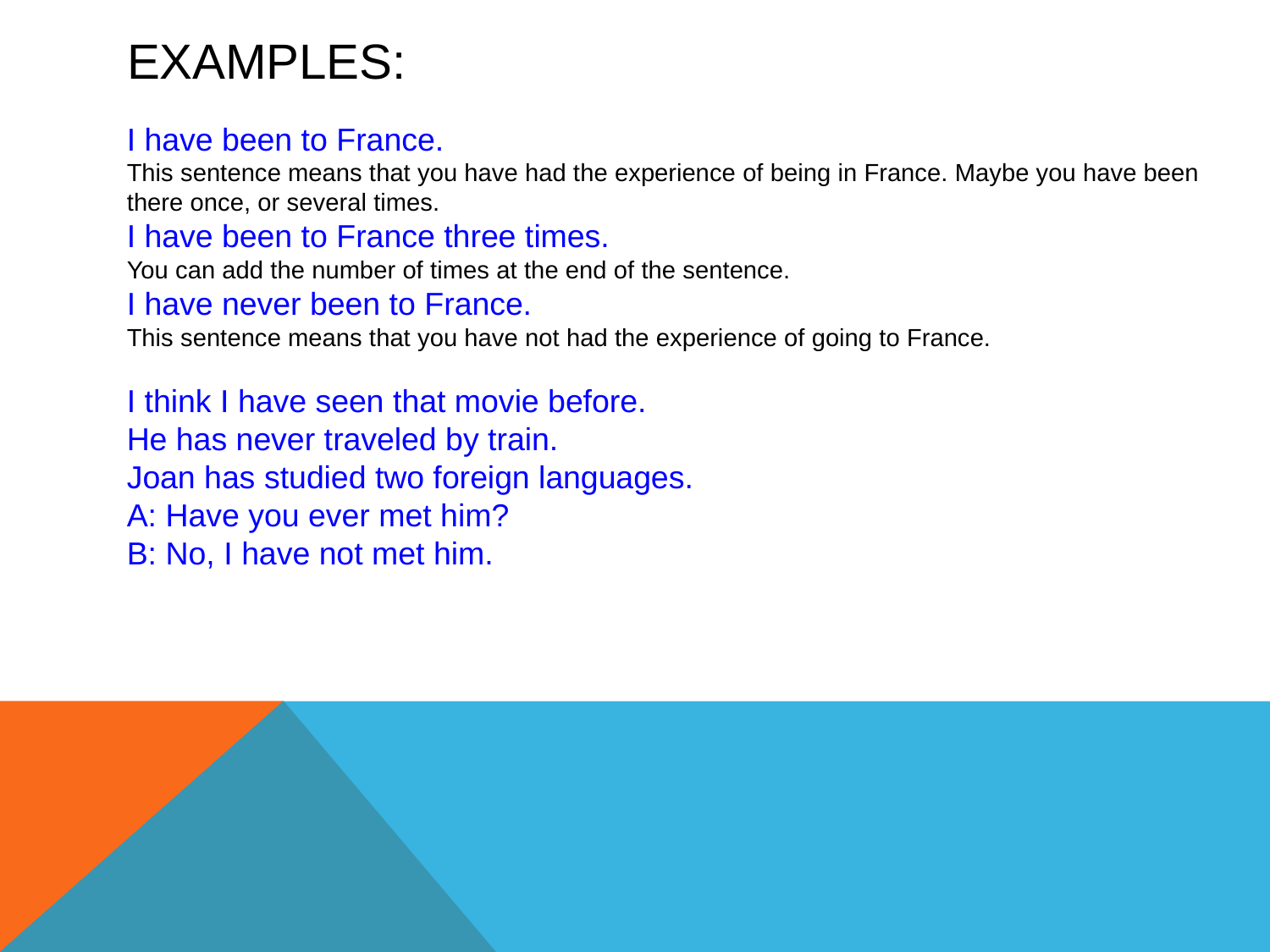

# Examples:
I have been to France.
This sentence means that you have had the experience of being in France. Maybe you have been there once, or several times.
I have been to France three times.
You can add the number of times at the end of the sentence.
I have never been to France.
This sentence means that you have not had the experience of going to France.

I think I have seen that movie before.
He has never traveled by train.
Joan has studied two foreign languages.
A: Have you ever met him?
B: No, I have not met him.